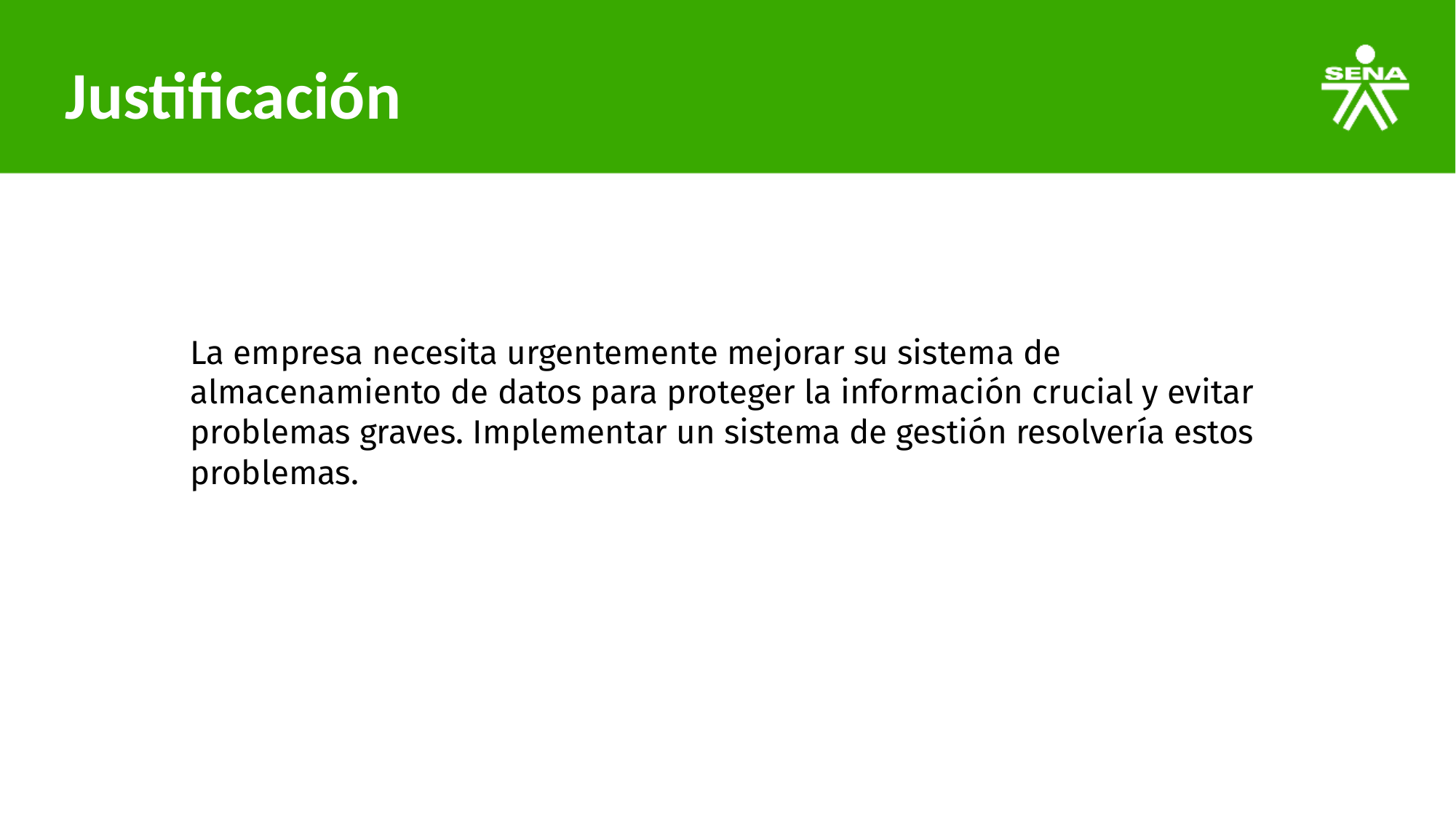

# Justificación
La empresa necesita urgentemente mejorar su sistema de almacenamiento de datos para proteger la información crucial y evitar problemas graves. Implementar un sistema de gestión resolvería estos problemas.